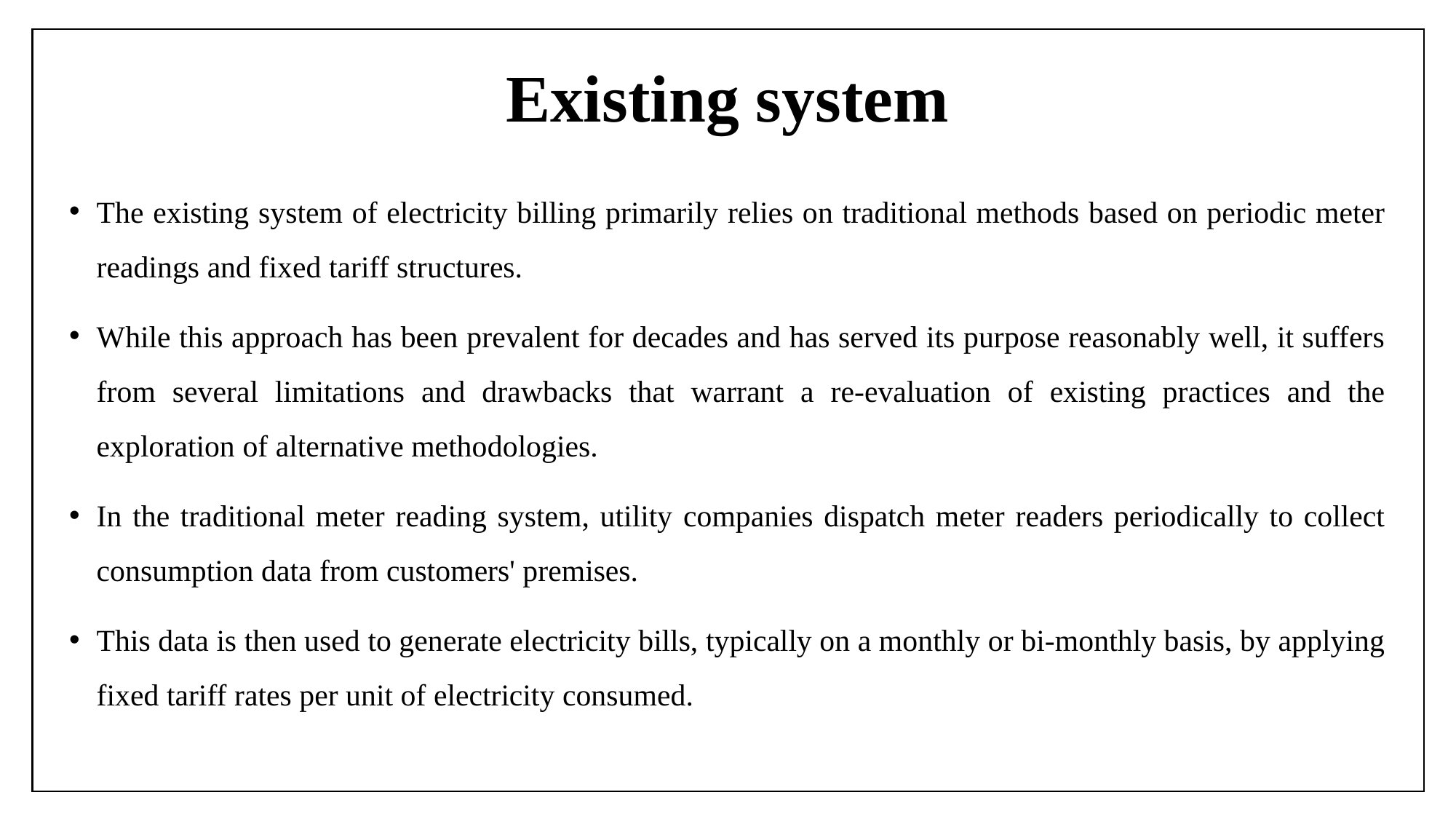

# Existing system

The existing system of electricity billing primarily relies on traditional methods based on periodic meter readings and fixed tariff structures.
While this approach has been prevalent for decades and has served its purpose reasonably well, it suffers from several limitations and drawbacks that warrant a re-evaluation of existing practices and the exploration of alternative methodologies.
In the traditional meter reading system, utility companies dispatch meter readers periodically to collect consumption data from customers' premises.
This data is then used to generate electricity bills, typically on a monthly or bi-monthly basis, by applying fixed tariff rates per unit of electricity consumed.